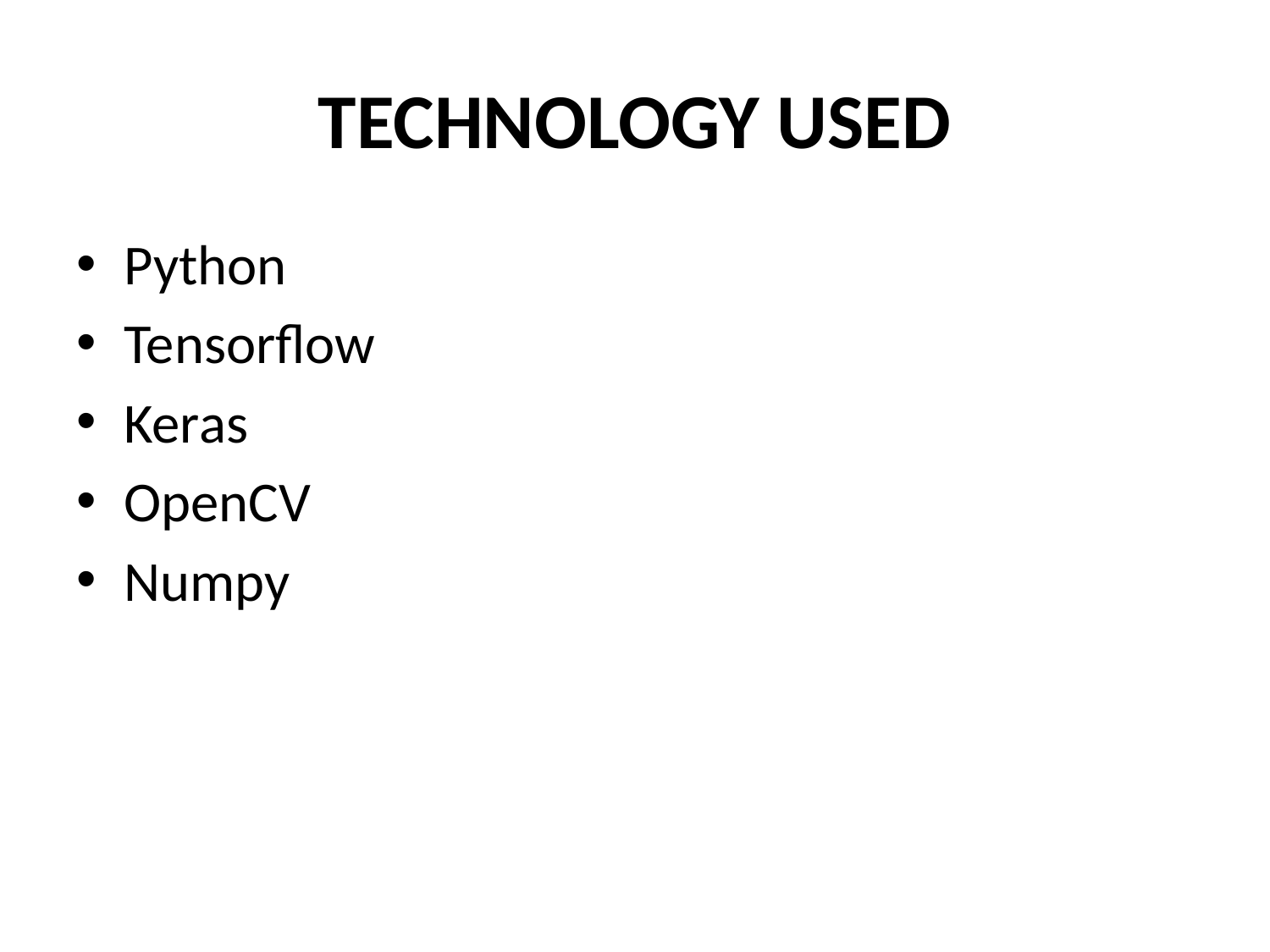

# TECHNOLOGY USED
Python
Tensorflow
Keras
OpenCV
Numpy